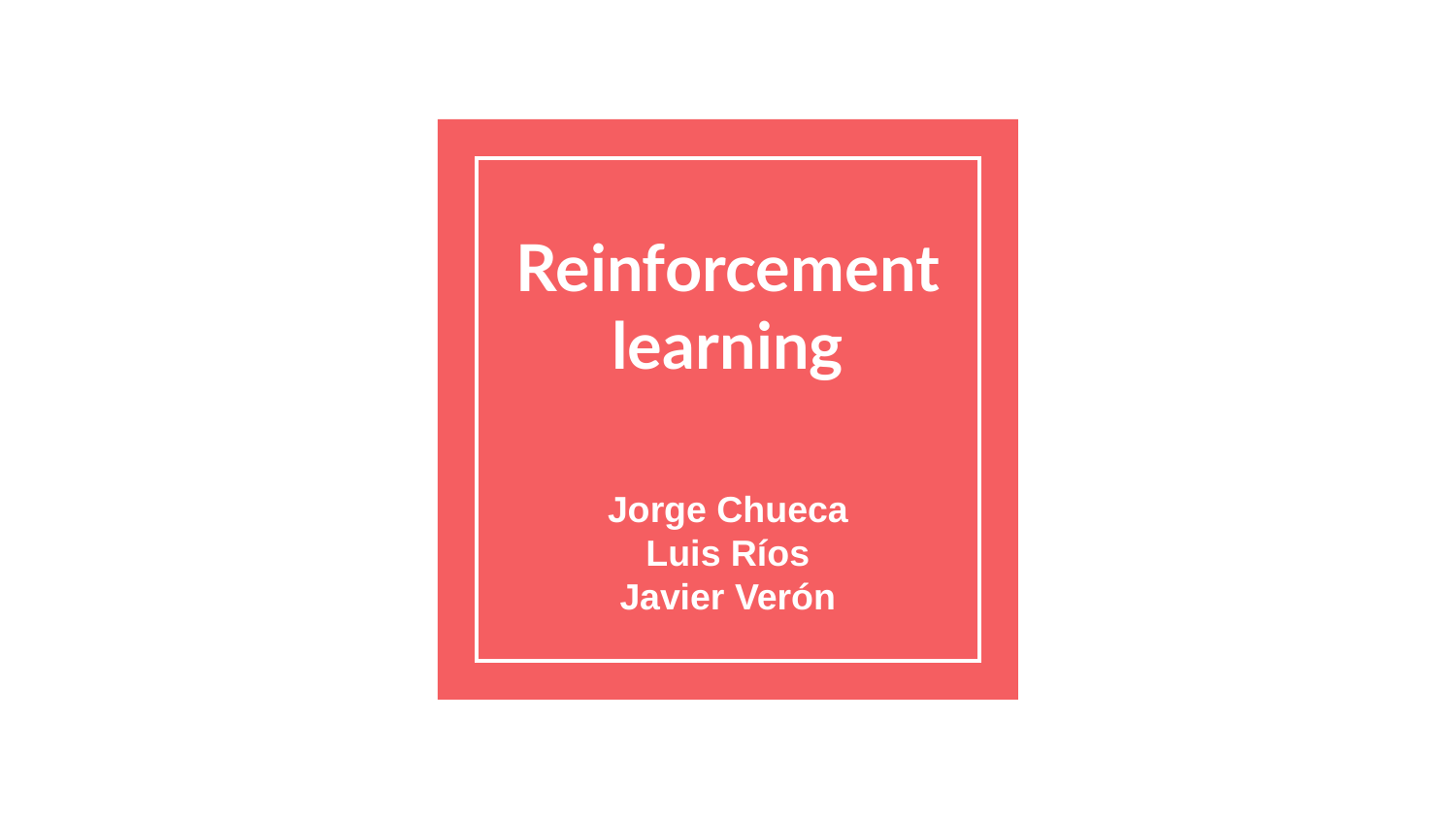

# Reinforcement
learning
Jorge Chueca
Luis Ríos
Javier Verón